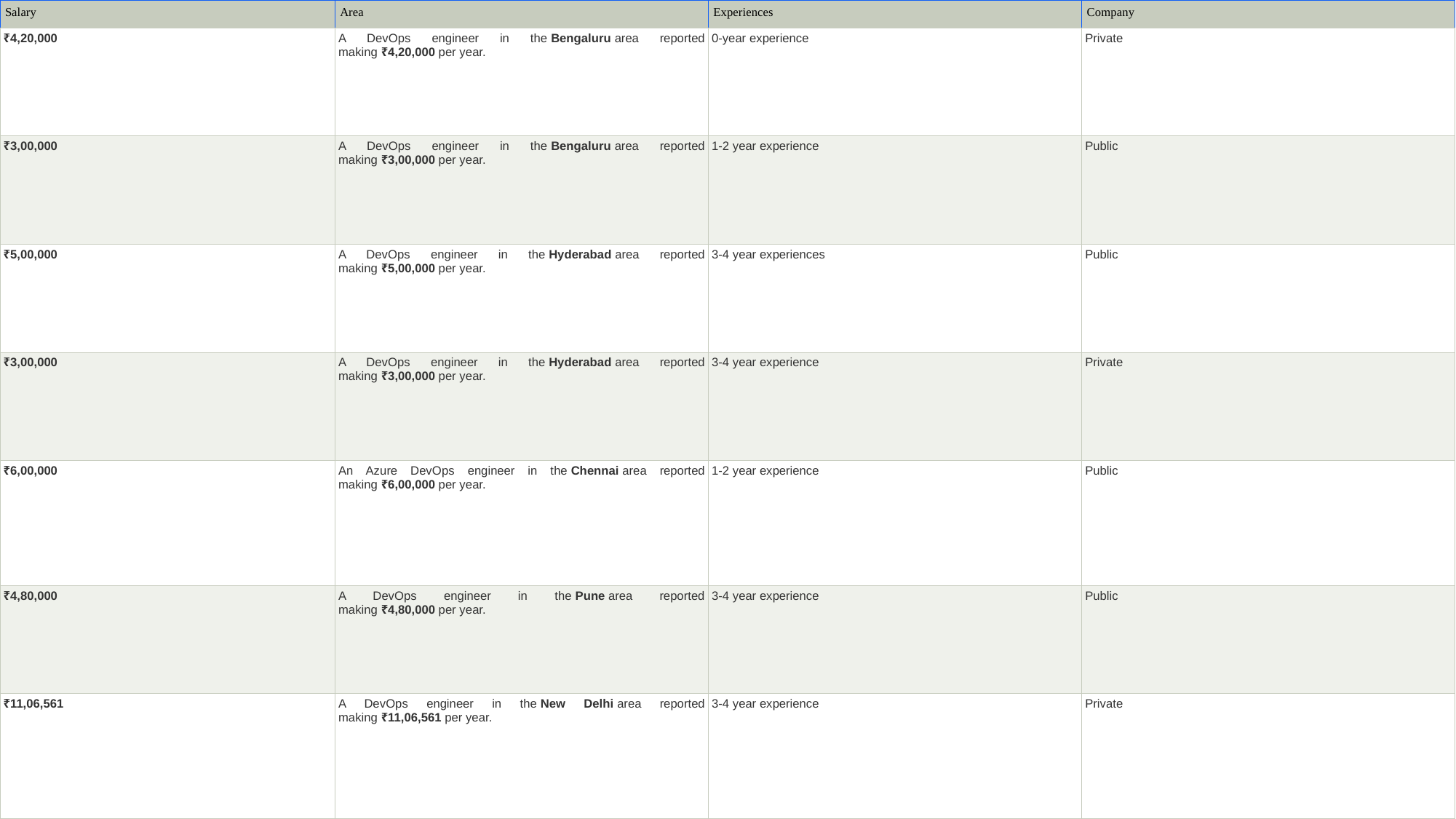

| Salary | Area | Experiences | Company |
| --- | --- | --- | --- |
| ₹4,20,000 | A DevOps engineer in the Bengaluru area reported making ₹4,20,000 per year. | 0-year experience | Private |
| ₹3,00,000 | A DevOps engineer in the Bengaluru area reported making ₹3,00,000 per year. | 1-2 year experience | Public |
| ₹5,00,000 | A DevOps engineer in the Hyderabad area reported making ₹5,00,000 per year. | 3-4 year experiences | Public |
| ₹3,00,000 | A DevOps engineer in the Hyderabad area reported making ₹3,00,000 per year. | 3-4 year experience | Private |
| ₹6,00,000 | An Azure DevOps engineer in the Chennai area reported making ₹6,00,000 per year. | 1-2 year experience | Public |
| ₹4,80,000 | A DevOps engineer in the Pune area reported making ₹4,80,000 per year. | 3-4 year experience | Public |
| ₹11,06,561 | A DevOps engineer in the New Delhi area reported making ₹11,06,561 per year. | 3-4 year experience | Private |